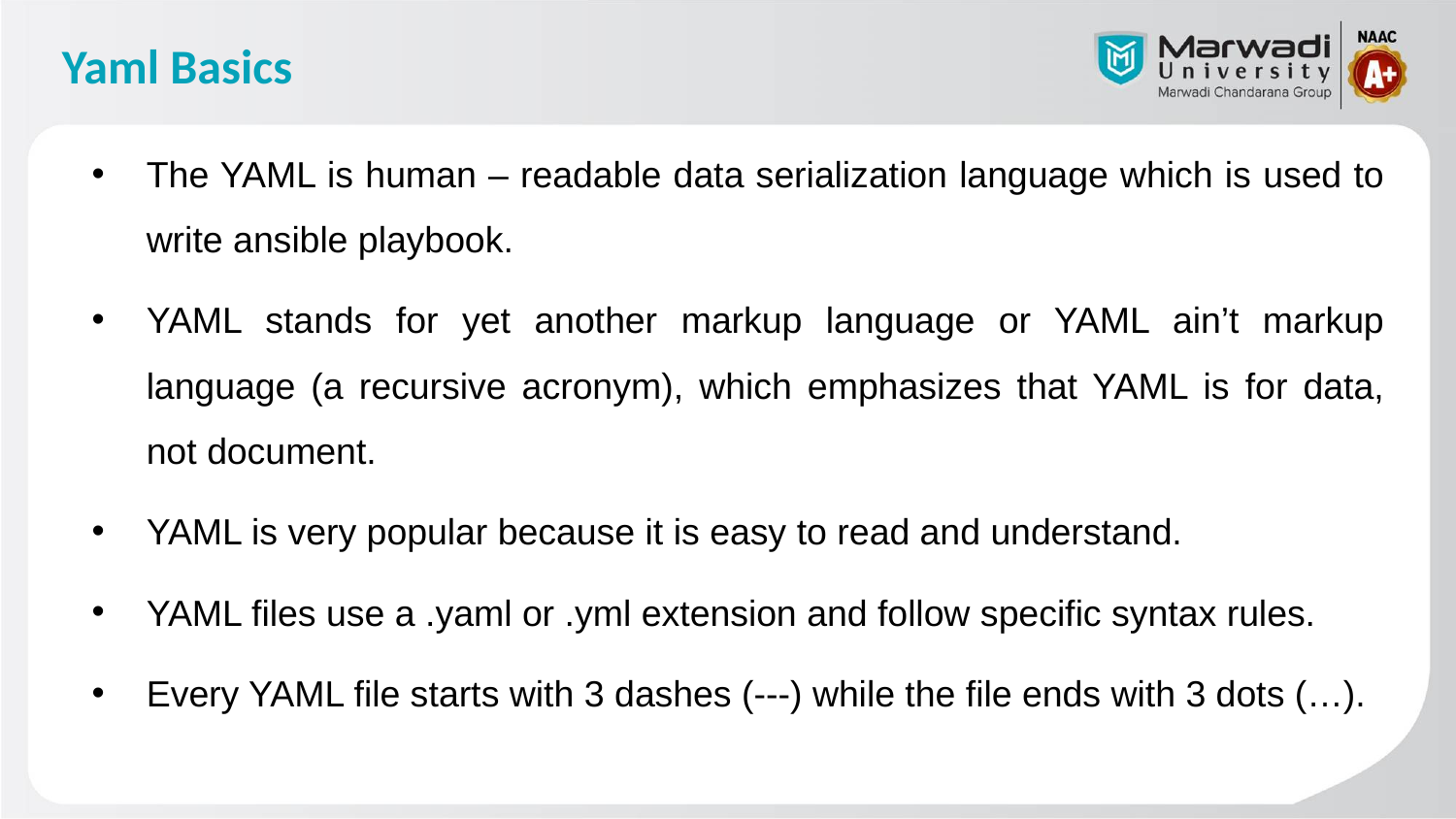

# Yaml Basics
The YAML is human – readable data serialization language which is used to write ansible playbook.
YAML stands for yet another markup language or YAML ain’t markup language (a recursive acronym), which emphasizes that YAML is for data, not document.
YAML is very popular because it is easy to read and understand.
YAML files use a .yaml or .yml extension and follow specific syntax rules.
Every YAML file starts with 3 dashes (---) while the file ends with 3 dots (…).